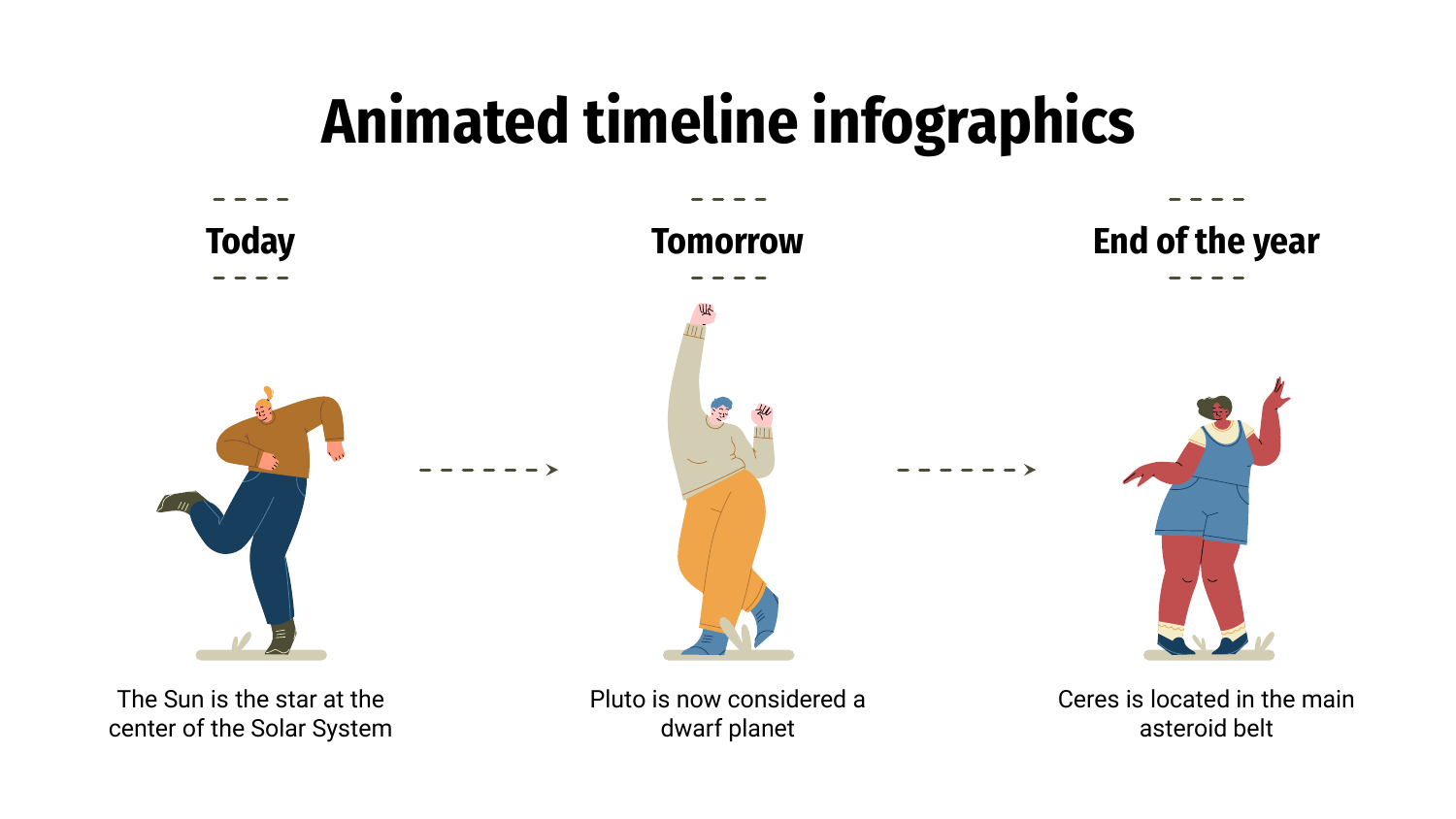

# Animated timeline infographics
Today
The Sun is the star at the center of the Solar System
Tomorrow
Pluto is now considered a dwarf planet
End of the year
Ceres is located in the main asteroid belt